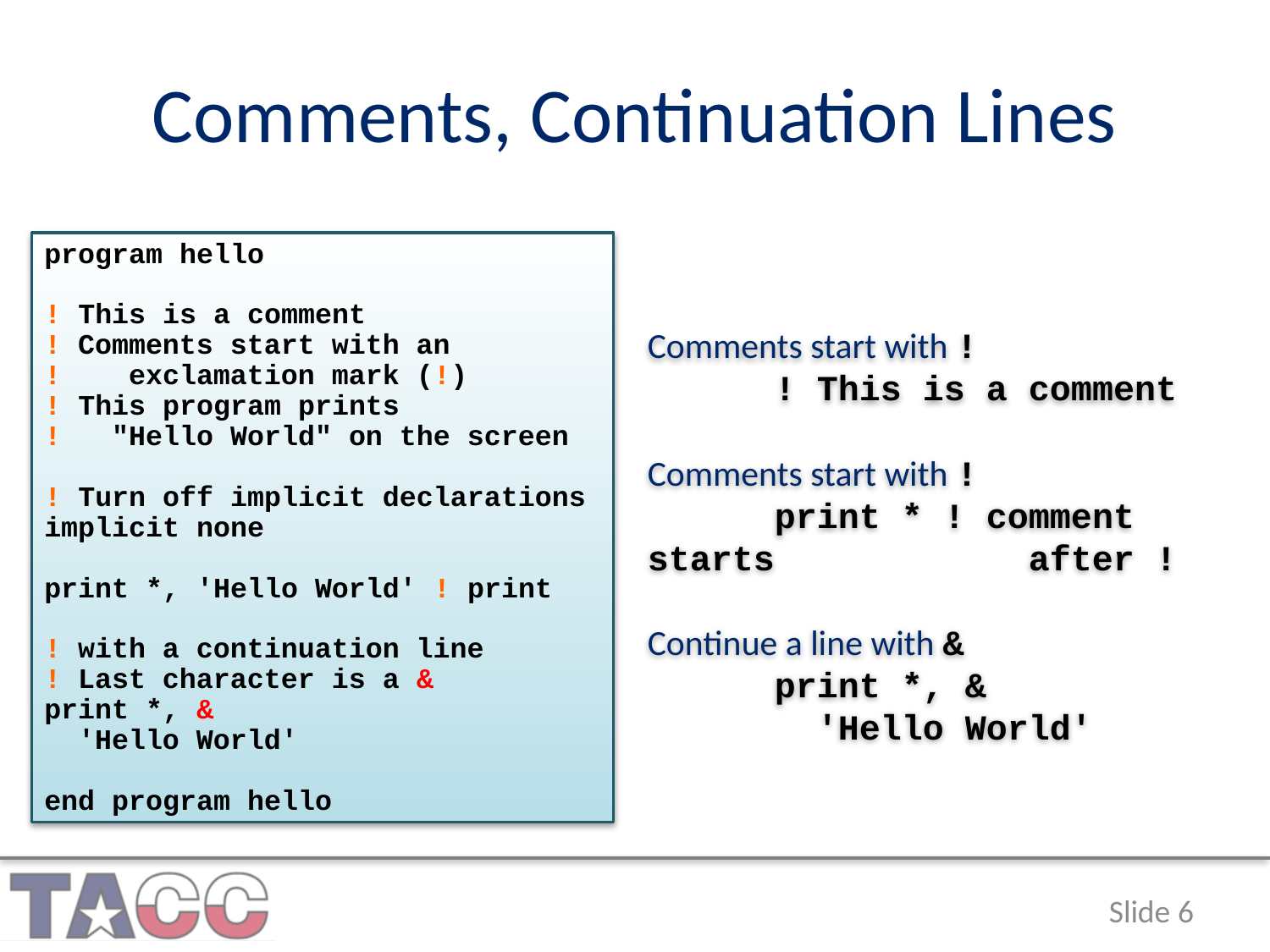

# Comments, Continuation Lines
program hello

! This is a comment
! Comments start with an
!    exclamation mark (!)
! This program prints
!   "Hello World" on the screen

! Turn off implicit declarations
implicit none

print *, 'Hello World' ! print

! with a continuation line
! Last character is a &
print *, &
  'Hello World'

end program hello
Comments start with !
	! This is a comment

Comments start with !
	print * ! comment starts 	    	after !

Continue a line with &
	print *, &
  	  'Hello World'